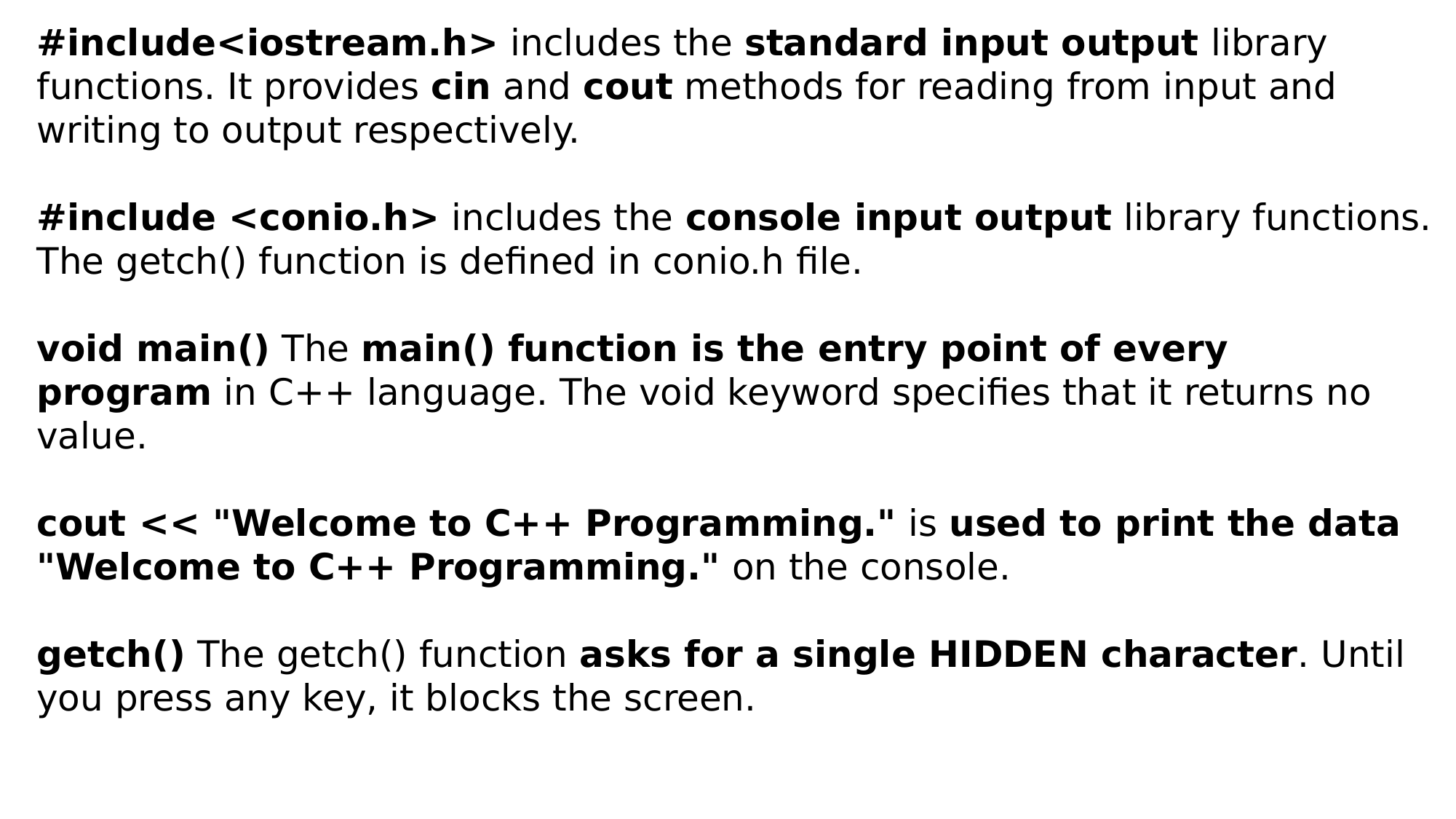

#include<iostream.h> includes the standard input output library functions. It provides cin and cout methods for reading from input and writing to output respectively.

#include <conio.h> includes the console input output library functions. The getch() function is defined in conio.h file.

void main() The main() function is the entry point of every program in C++ language. The void keyword specifies that it returns no value.

cout << "Welcome to C++ Programming." is used to print the data "Welcome to C++ Programming." on the console.

getch() The getch() function asks for a single HIDDEN character. Until you press any key, it blocks the screen.